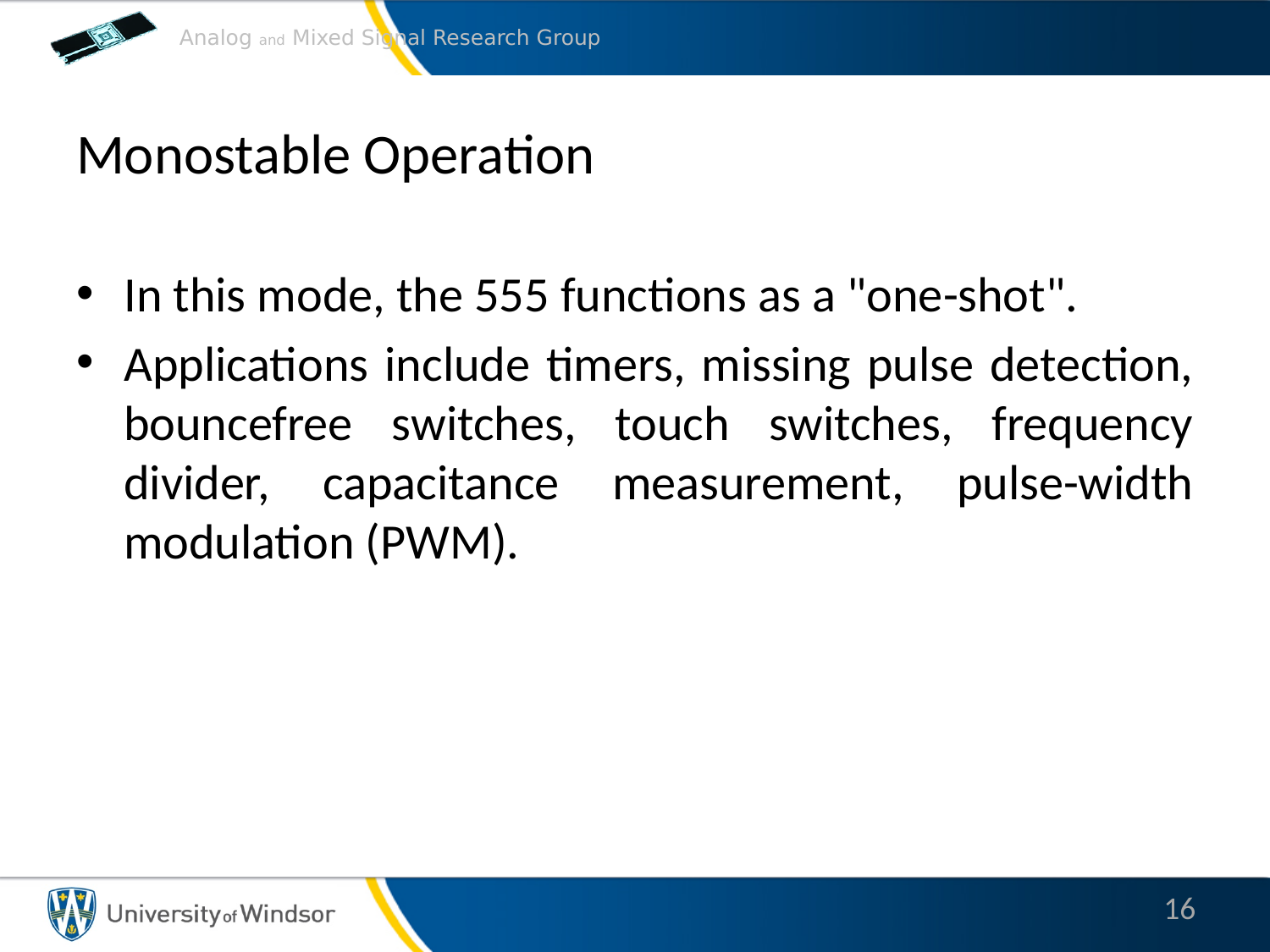

# Monostable Operation
In this mode, the 555 functions as a "one-shot".
Applications include timers, missing pulse detection, bouncefree switches, touch switches, frequency divider, capacitance measurement, pulse-width modulation (PWM).

16